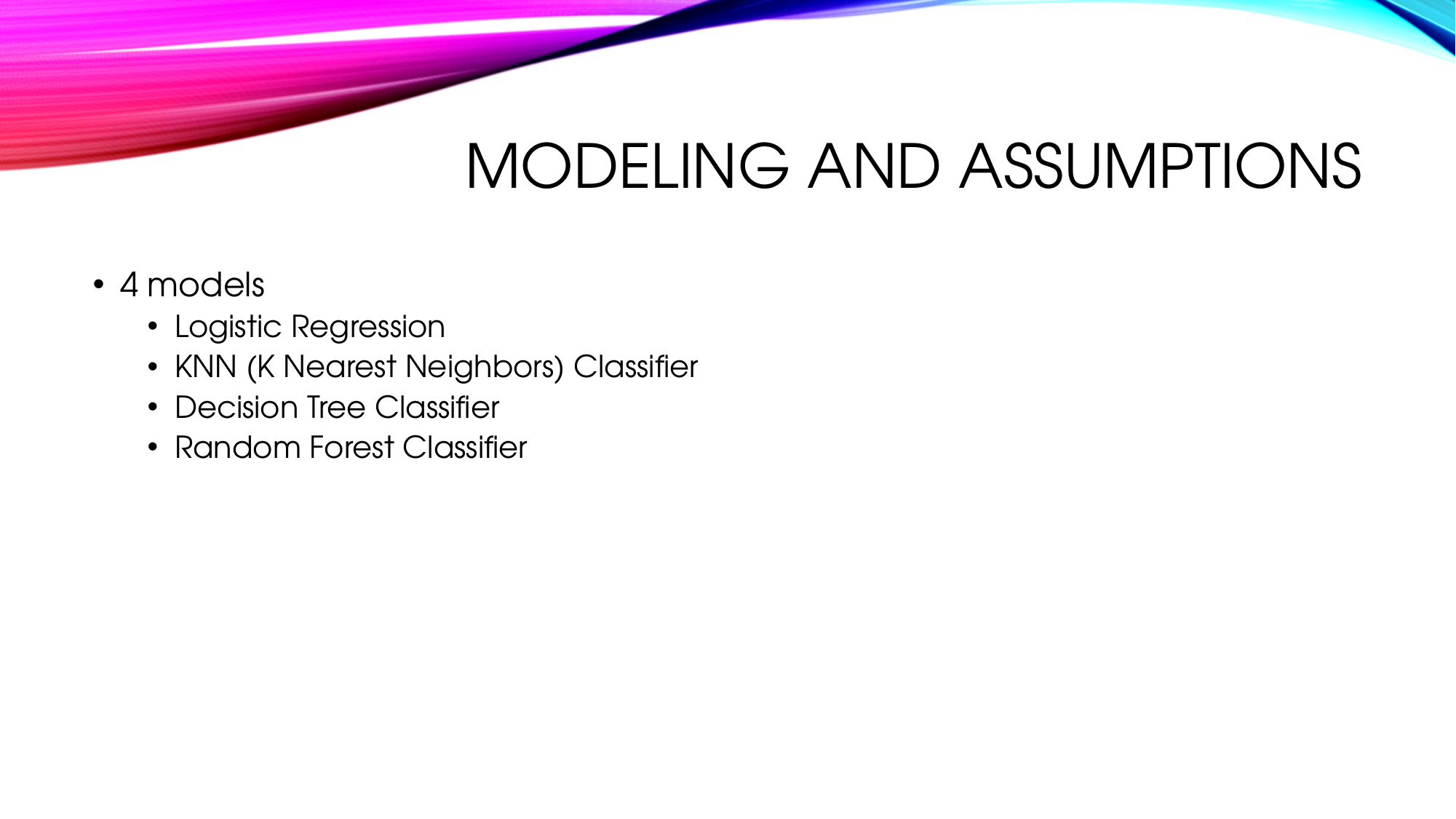

# Modeling and Assumptions
4 models
Logistic Regression
KNN (K Nearest Neighbors) Classifier
Decision Tree Classifier
Random Forest Classifier